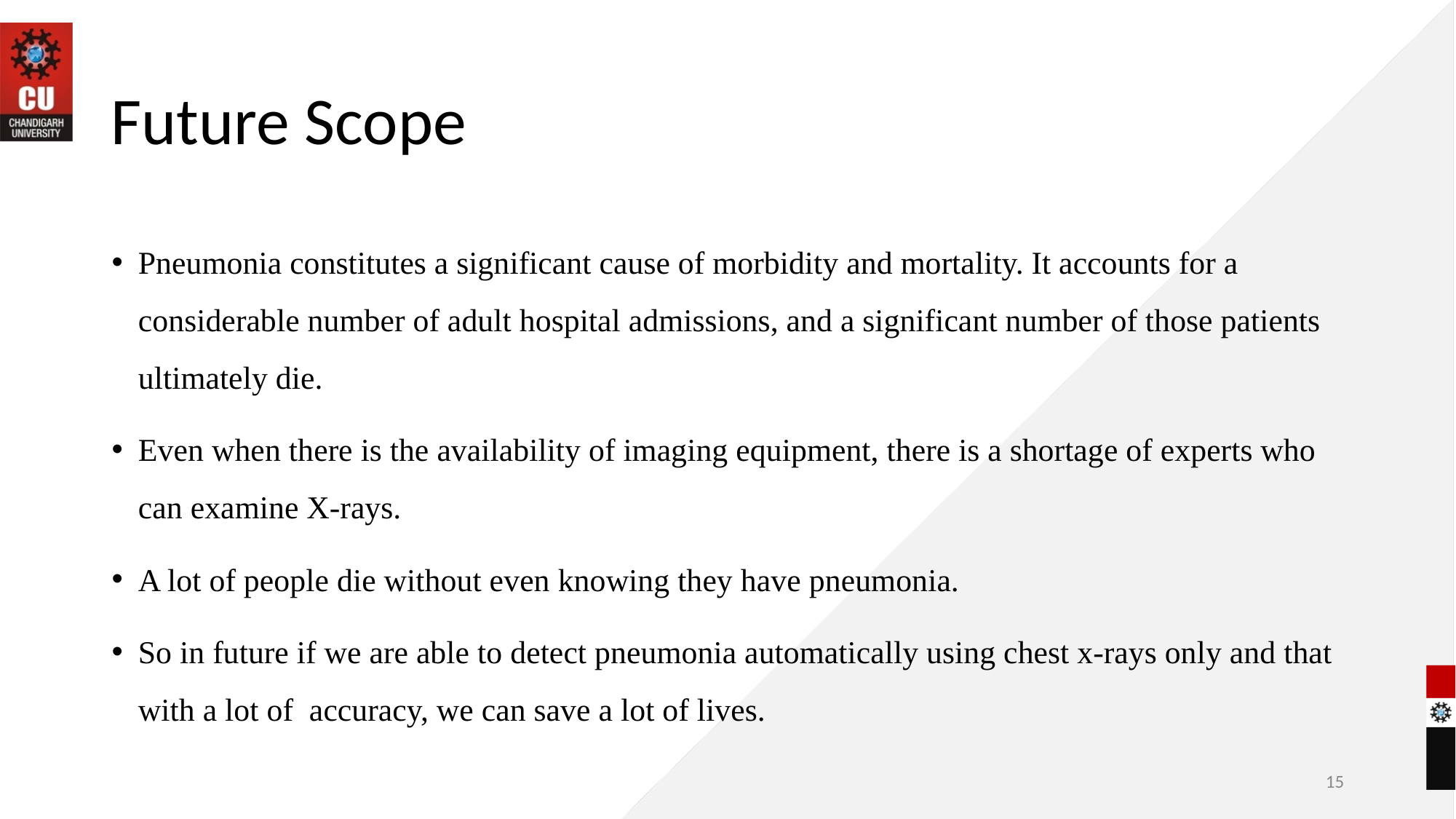

# Future Scope
Pneumonia constitutes a significant cause of morbidity and mortality. It accounts for a considerable number of adult hospital admissions, and a significant number of those patients ultimately die.
Even when there is the availability of imaging equipment, there is a shortage of experts who can examine X-rays.
A lot of people die without even knowing they have pneumonia.
So in future if we are able to detect pneumonia automatically using chest x-rays only and that with a lot of  accuracy, we can save a lot of lives.

15